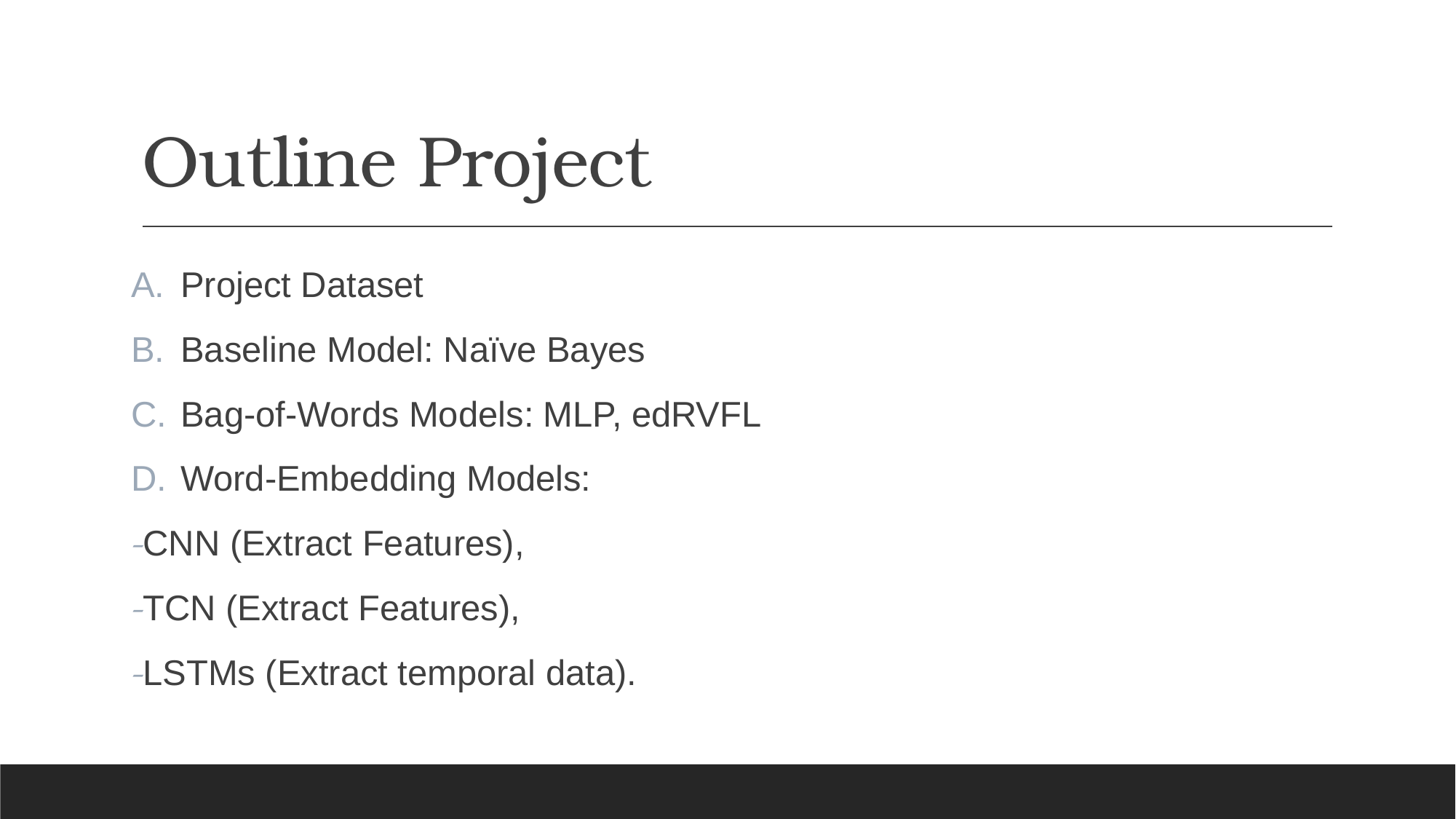

# Outline Project
Project Dataset
Baseline Model: Naïve Bayes
Bag-of-Words Models: MLP, edRVFL
Word-Embedding Models:
CNN (Extract Features),
TCN (Extract Features),
LSTMs (Extract temporal data).